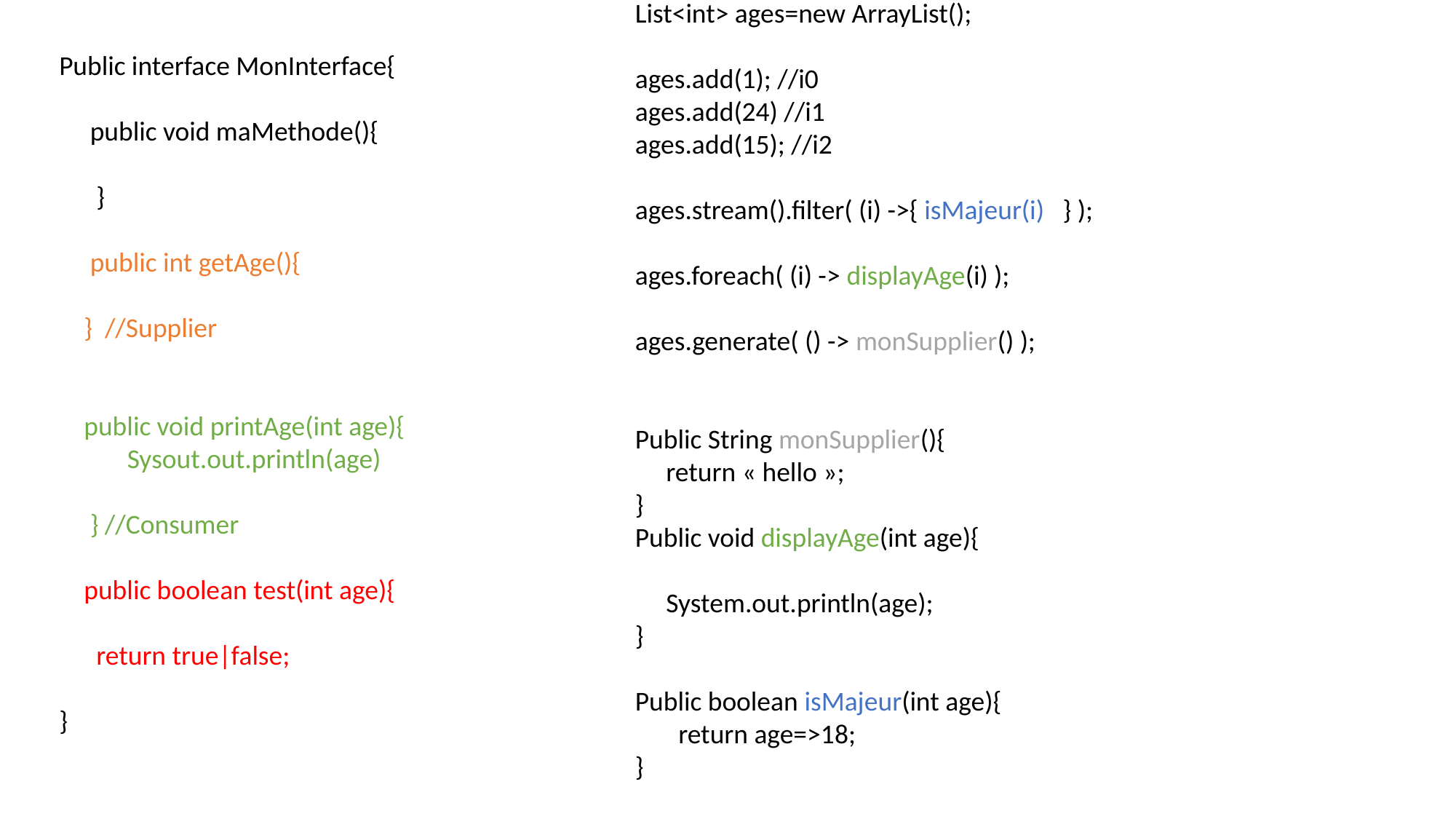

List<int> ages=new ArrayList();

ages.add(1); //i0
ages.add(24) //i1
ages.add(15); //i2

ages.stream().filter( (i) ->{ isMajeur(i)   } );

ages.foreach( (i) -> displayAge(i) );

ages.generate( () -> monSupplier() );

Public String monSupplier(){
     return « hello »;
}
Public void displayAge(int age){

     System.out.println(age);
}

Public boolean isMajeur(int age){
       return age=>18;
}
Public interface MonInterface{

     public void maMethode(){

      }

     public int getAge(){

    }  //Supplier

    public void printAge(int age){
           Sysout.out.println(age)

     } //Consumer

    public boolean test(int age){

      return true|false;

}